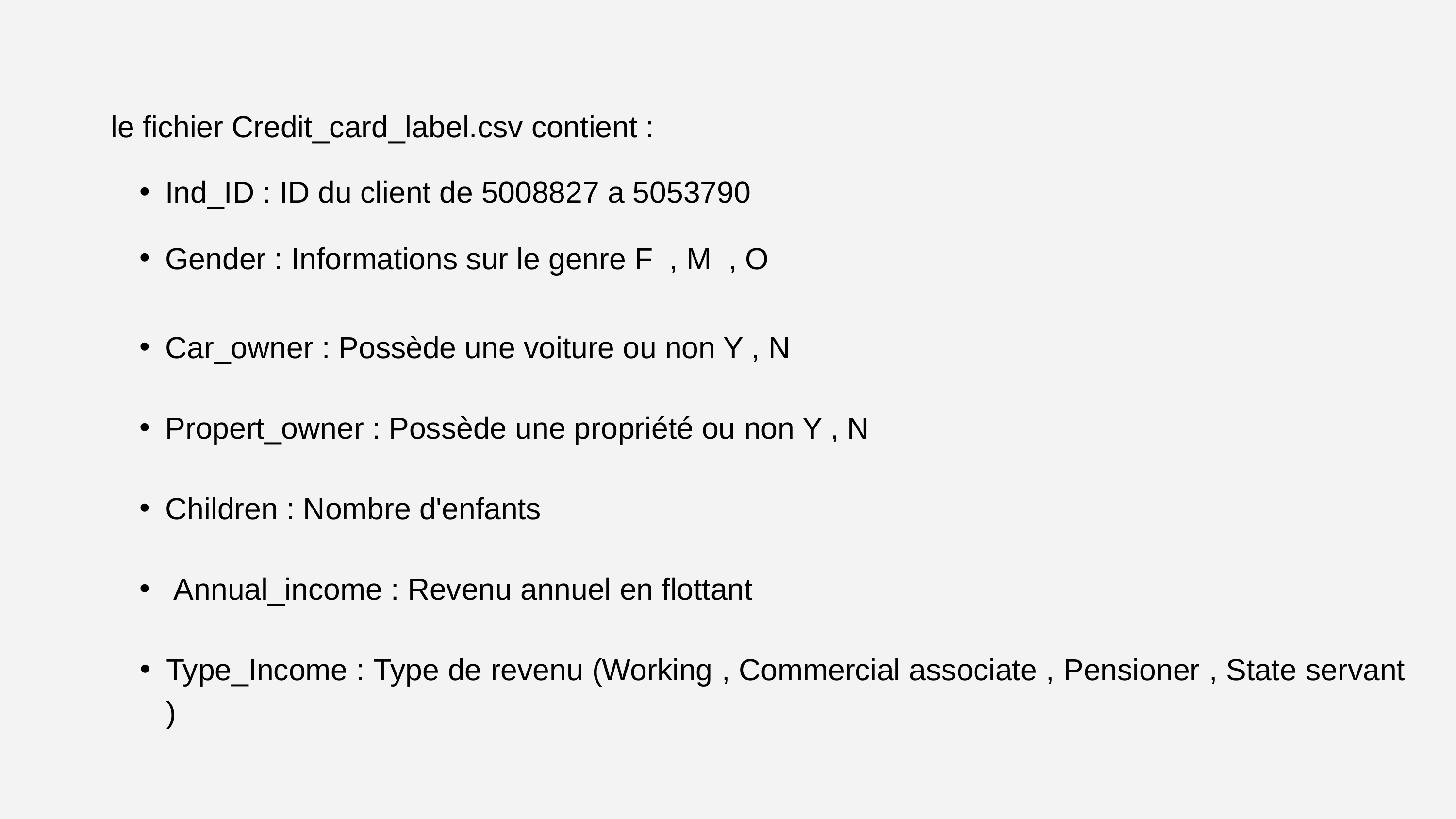

le fichier Credit_card_label.csv contient :
Ind_ID : ID du client de 5008827 a 5053790
Gender : Informations sur le genre F  , M  , O
Car_owner : Possède une voiture ou non Y , N
Propert_owner : Possède une propriété ou non Y , N
Children : Nombre d'enfants
 Annual_income : Revenu annuel en flottant
Type_Income : Type de revenu (Working , Commercial associate , Pensioner , State servant )